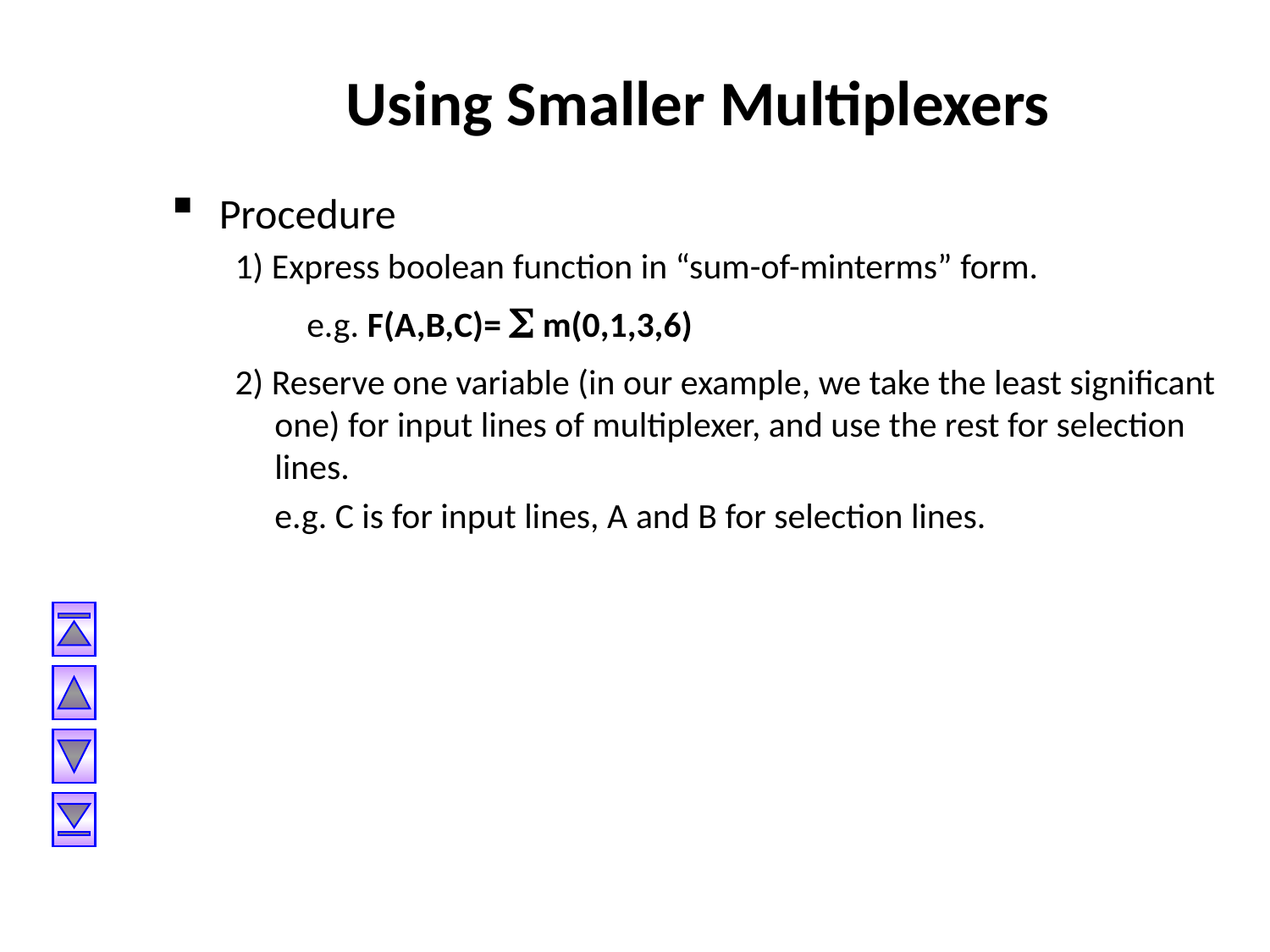

# Using Smaller Multiplexers
Procedure
1) Express boolean function in “sum-of-minterms” form.
	    e.g. F(A,B,C)= Σ m(0,1,3,6)
2) Reserve one variable (in our example, we take the least significant one) for input lines of multiplexer, and use the rest for selection lines.
	e.g. C is for input lines, A and B for selection lines.